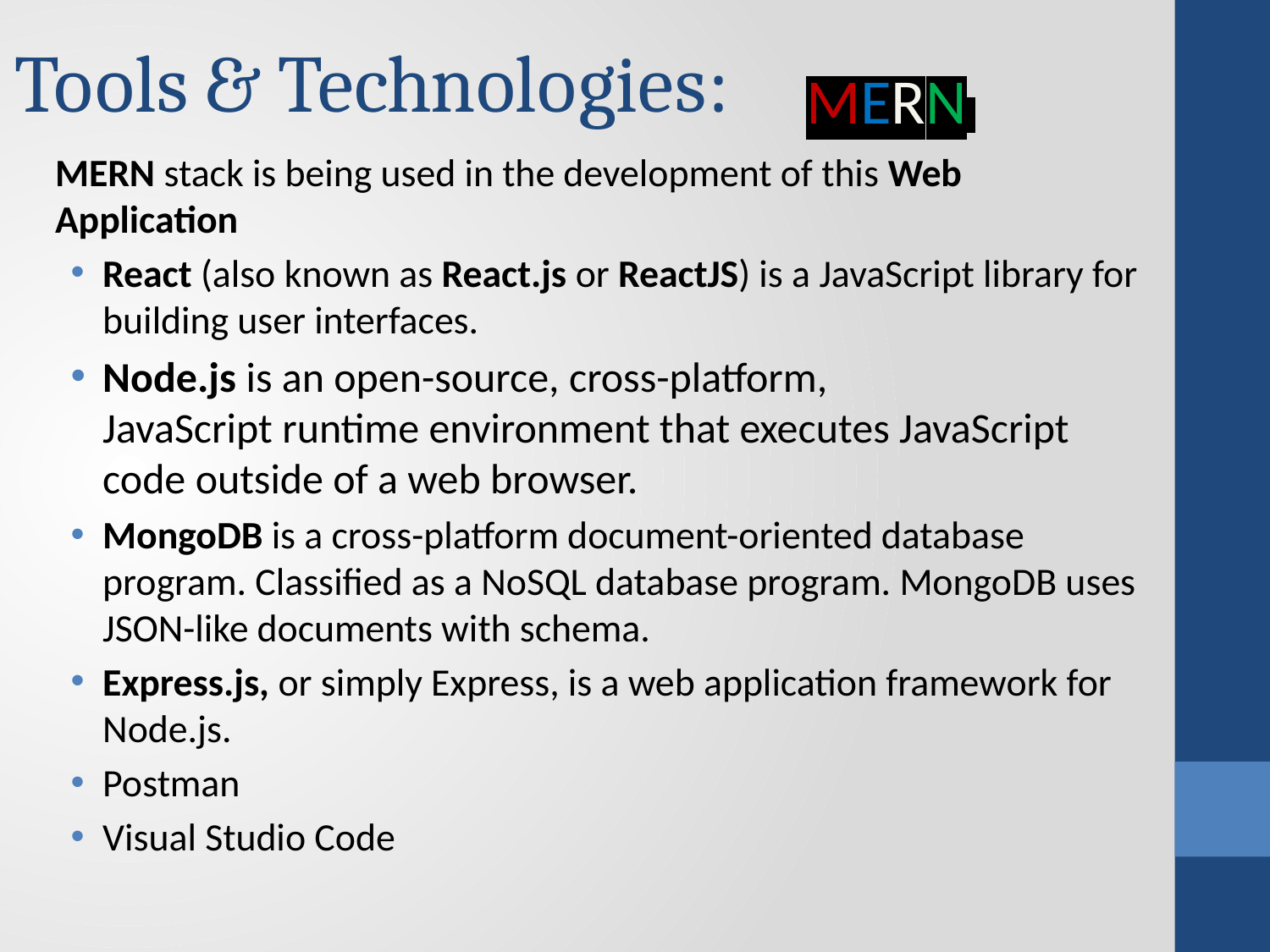

# Tools & Technologies:
MERN
MERN stack is being used in the development of this Web Application
React (also known as React.js or ReactJS) is a JavaScript library for building user interfaces.
Node.js is an open-source, cross-platform, JavaScript runtime environment that executes JavaScript code outside of a web browser.
MongoDB is a cross-platform document-oriented database program. Classified as a NoSQL database program. MongoDB uses JSON-like documents with schema.
Express.js, or simply Express, is a web application framework for Node.js.
Postman
Visual Studio Code